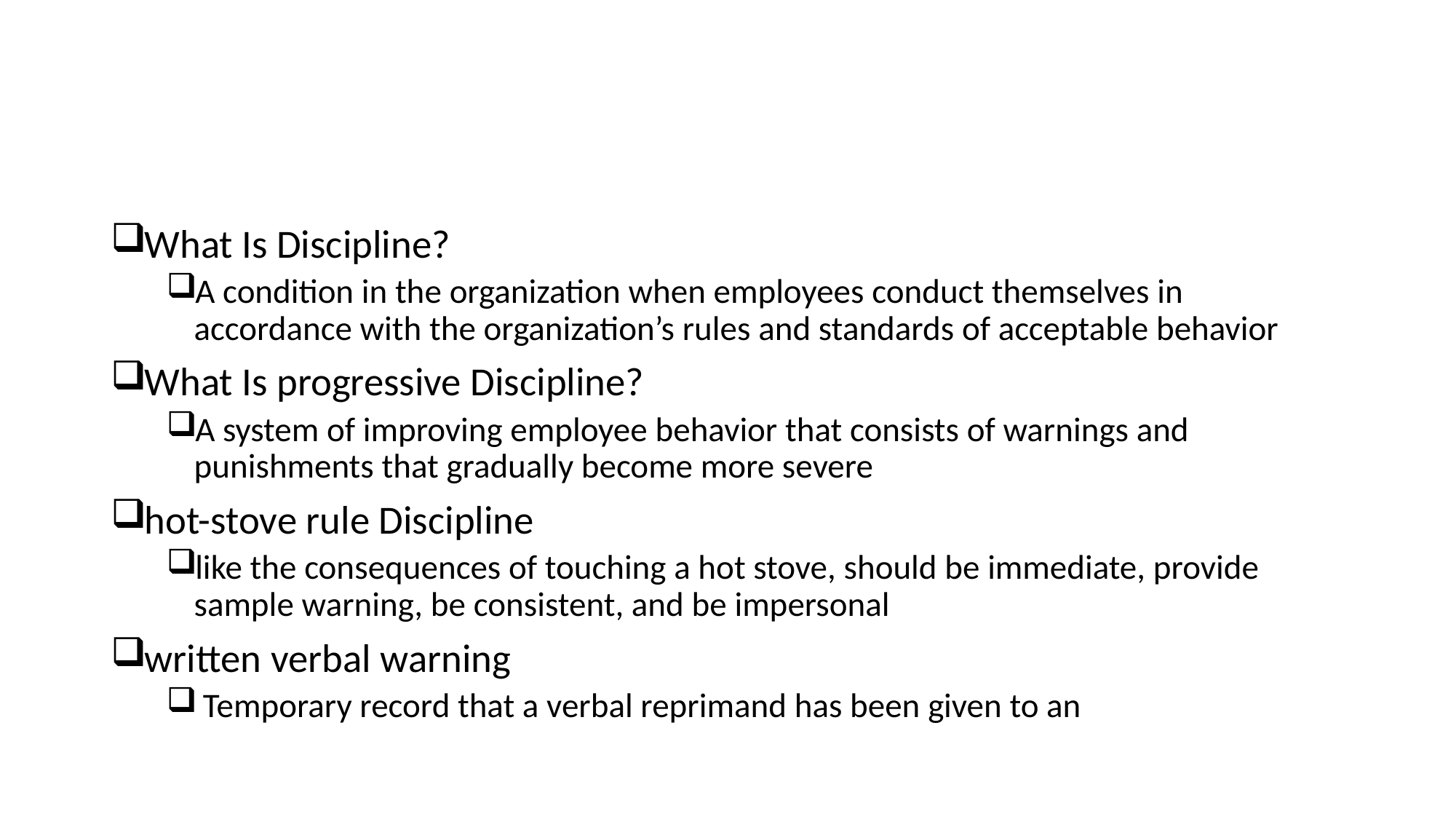

#
What Is Discipline?
A condition in the organization when employees conduct themselves in accordance with the organization’s rules and standards of acceptable behavior
What Is progressive Discipline?
A system of improving employee behavior that consists of warnings and punishments that gradually become more severe
hot-stove rule Discipline
like the consequences of touching a hot stove, should be immediate, provide sample warning, be consistent, and be impersonal
written verbal warning
 Temporary record that a verbal reprimand has been given to an